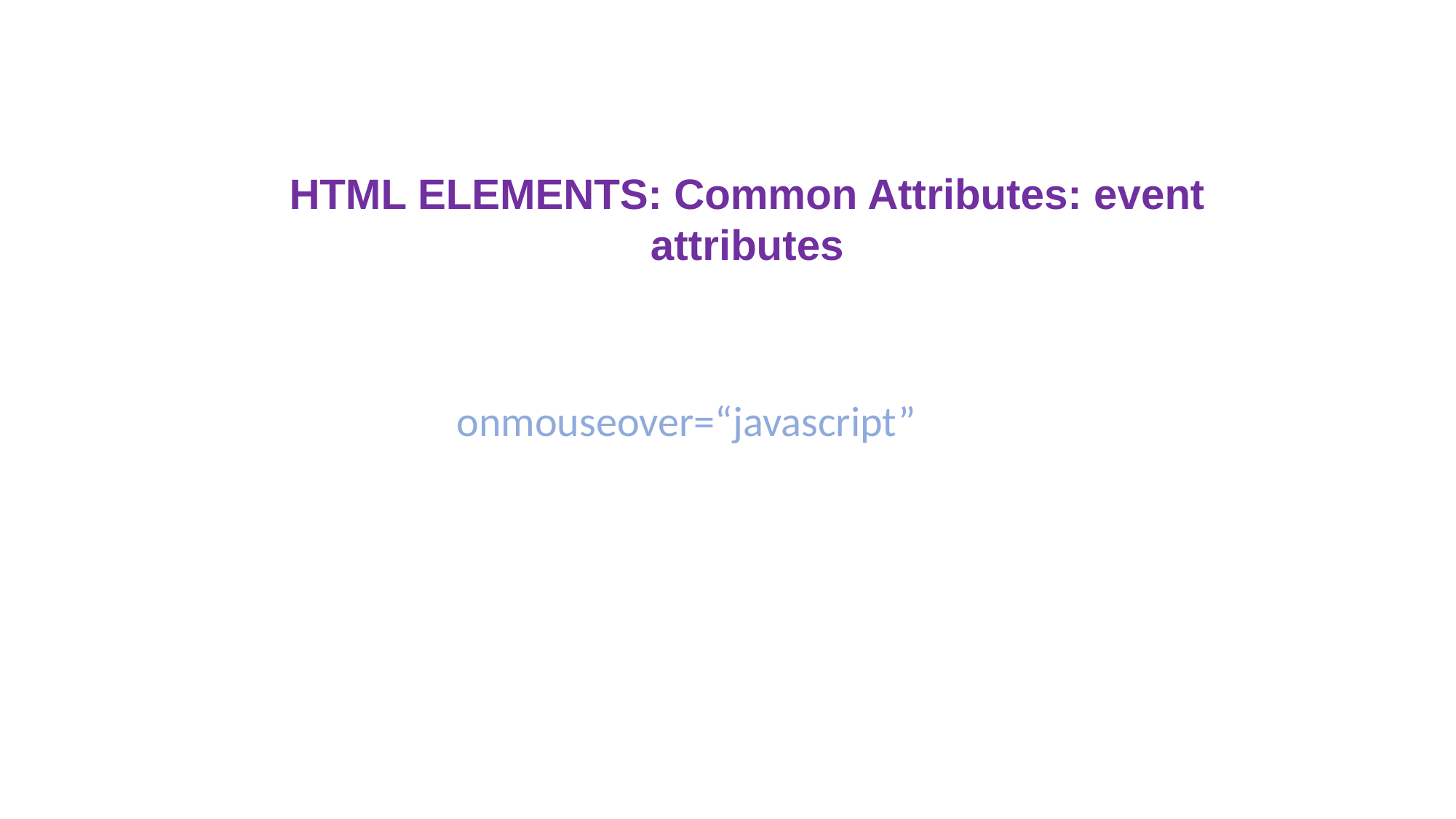

HTML ELEMENTS: Common Attributes: event attributes
onmouseover=“javascript”